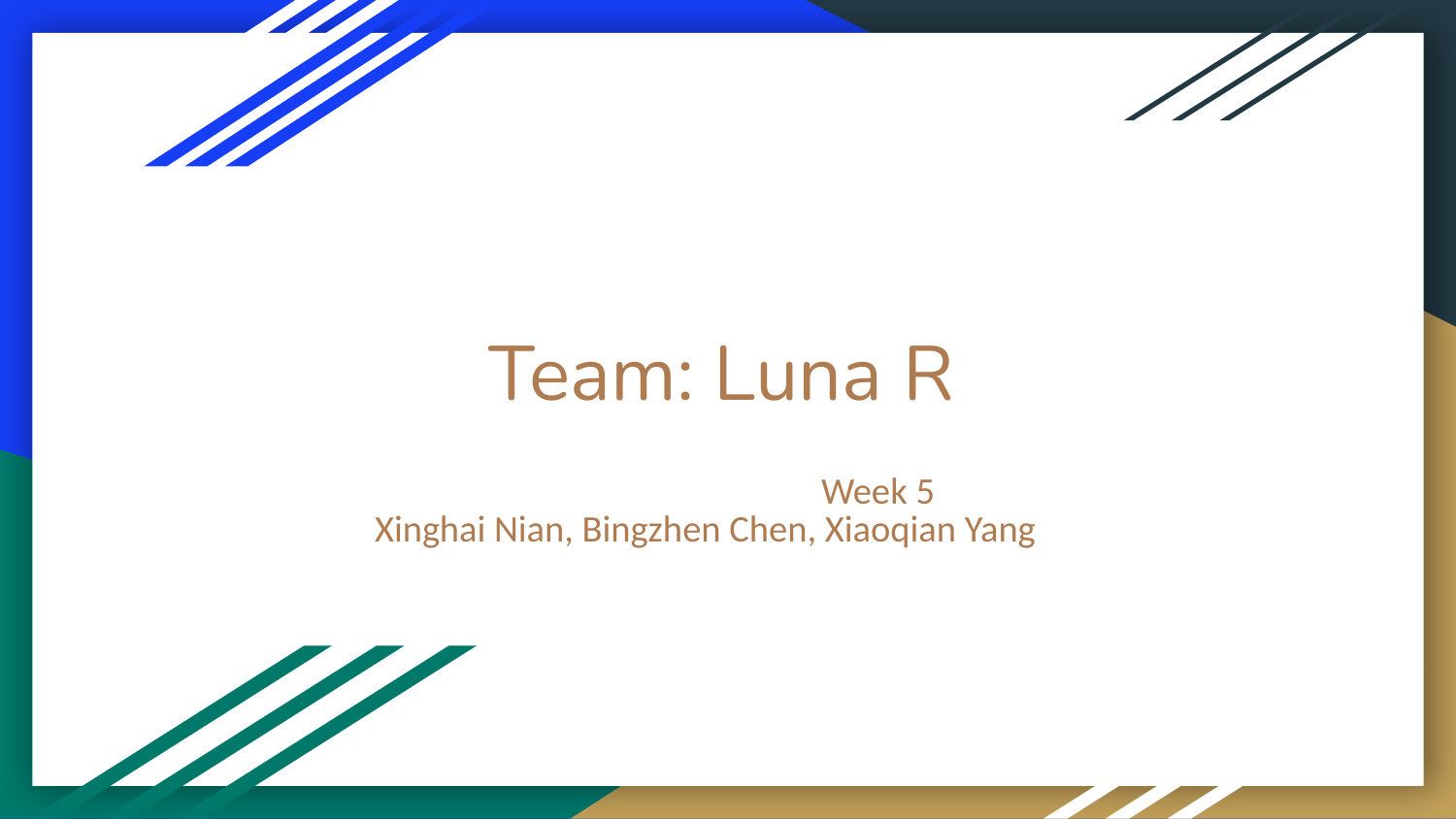

# Team: Luna R
			           Week 5
Xinghai Nian, Bingzhen Chen, Xiaoqian Yang